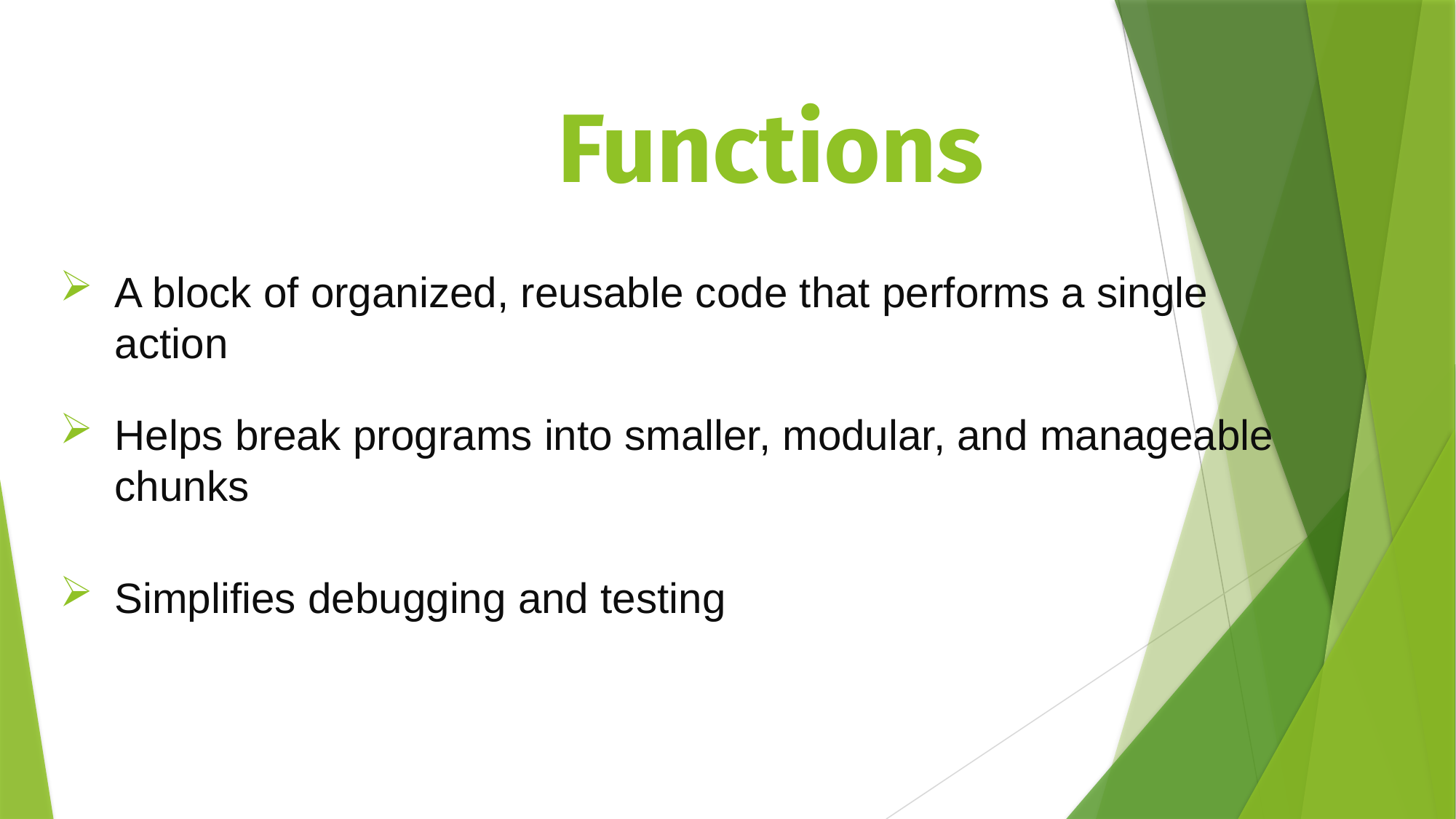

# Functions
A block of organized, reusable code that performs a single action
Helps break programs into smaller, modular, and manageable chunks
Simplifies debugging and testing